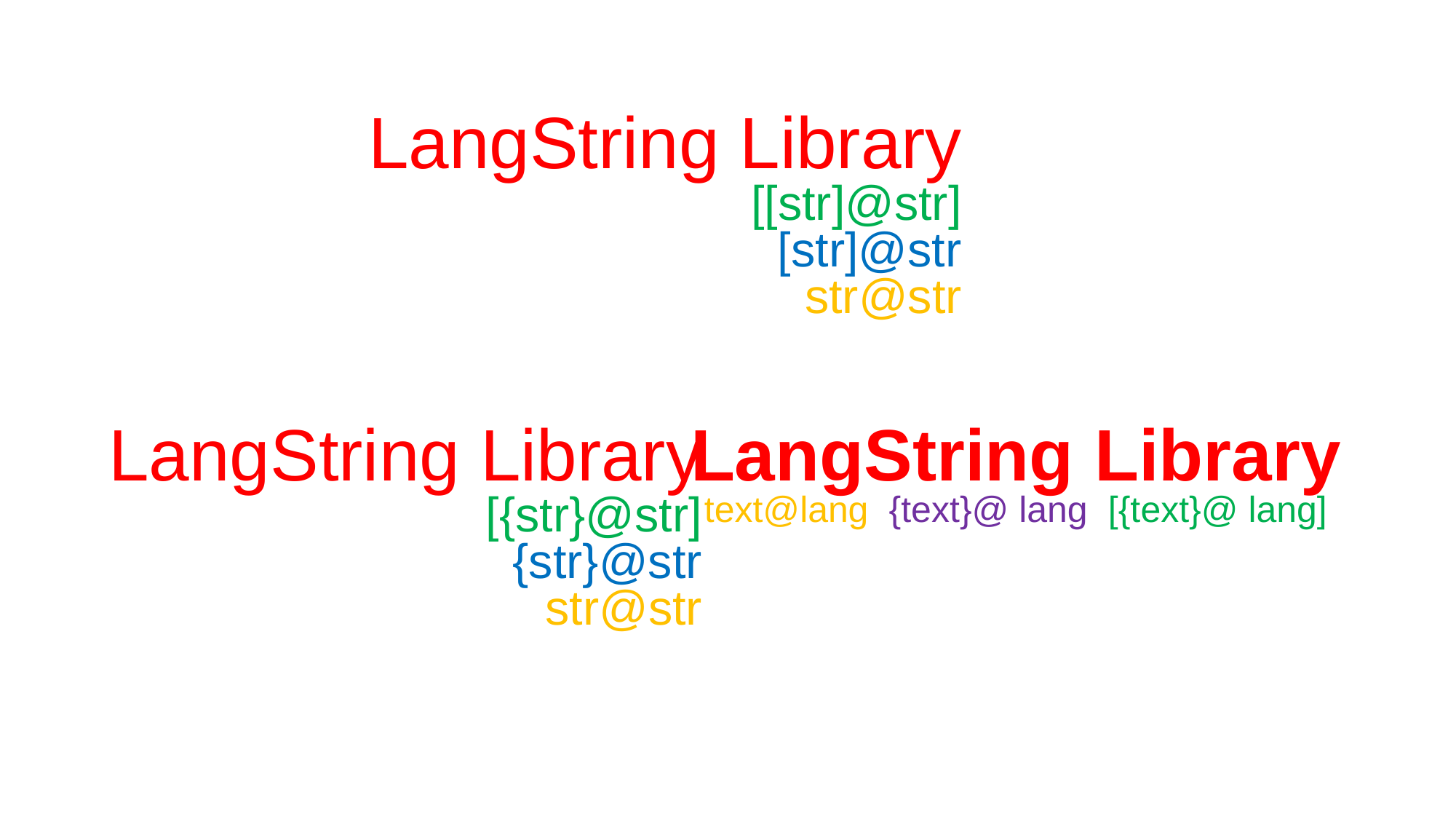

LangString Library
[[str]@str]
[str]@str
str@str
LangString Library
[{str}@str]
{str}@str
str@str
LangString Library
text@lang  {text}@ lang  [{text}@ lang]